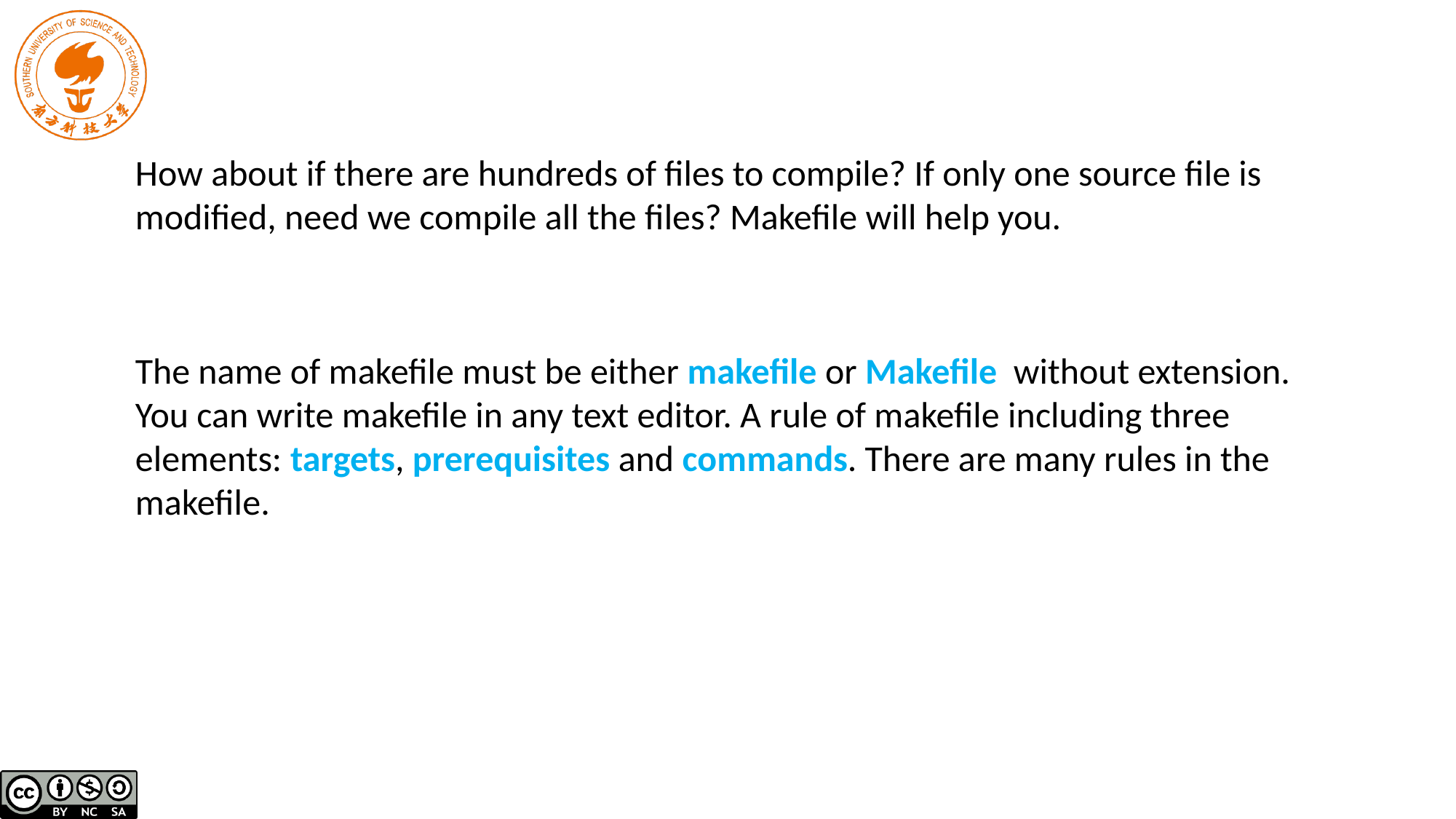

How about if there are hundreds of files to compile? If only one source file is modified, need we compile all the files? Makefile will help you.
The name of makefile must be either makefile or Makefile  without extension.
You can write makefile in any text editor. A rule of makefile including three
elements: targets, prerequisites and commands. There are many rules in the
makefile.